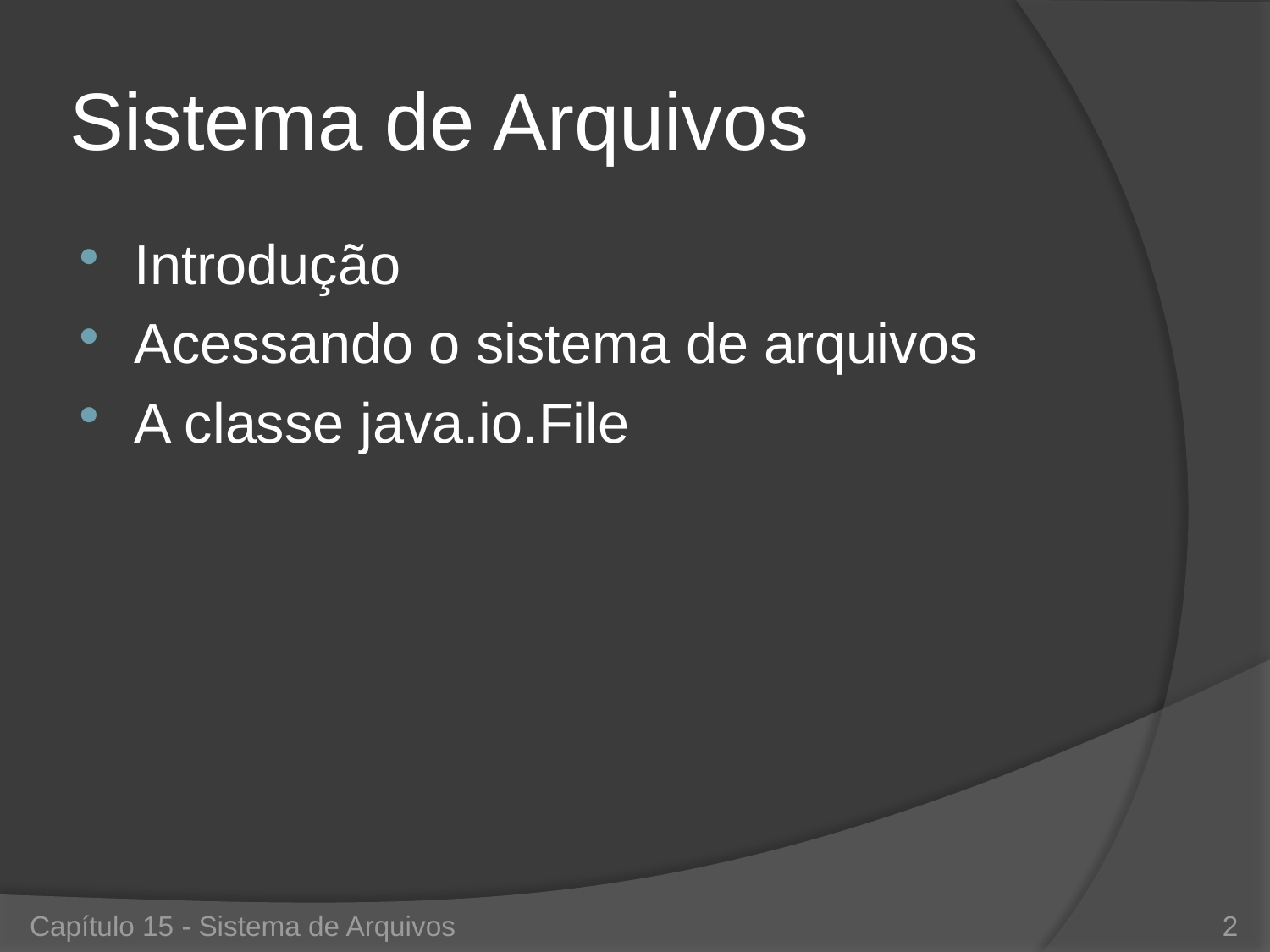

# Sistema de Arquivos
Introdução
Acessando o sistema de arquivos
A classe java.io.File
Capítulo 15 - Sistema de Arquivos
2